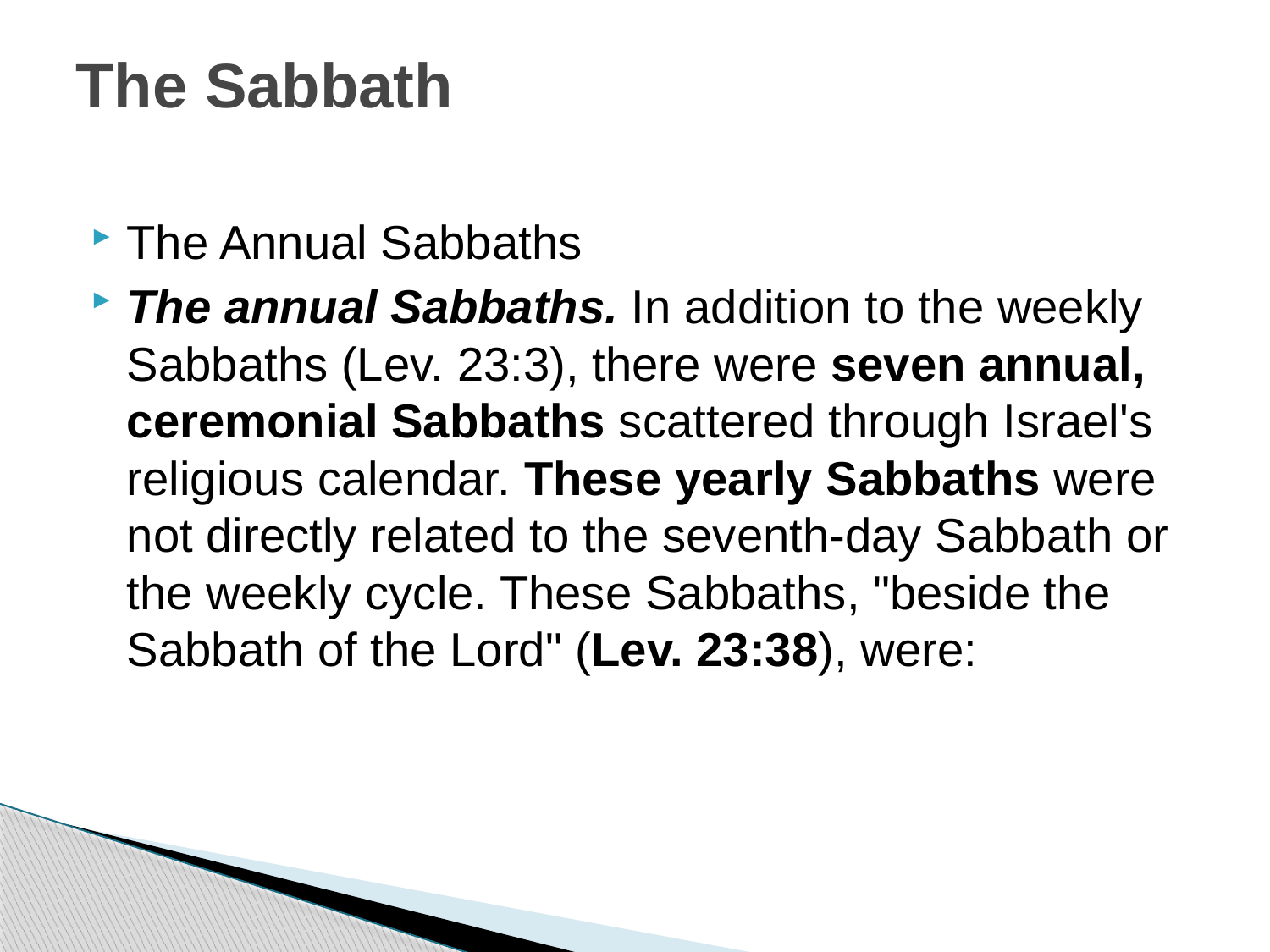

# The Sabbath
The Annual Sabbaths
The annual Sabbaths. In addition to the weekly Sabbaths (Lev. 23:3), there were seven annual, ceremonial Sabbaths scattered through Israel's religious calendar. These yearly Sabbaths were not directly related to the seventh-day Sabbath or the weekly cycle. These Sabbaths, "beside the Sabbath of the Lord" (Lev. 23:38), were: